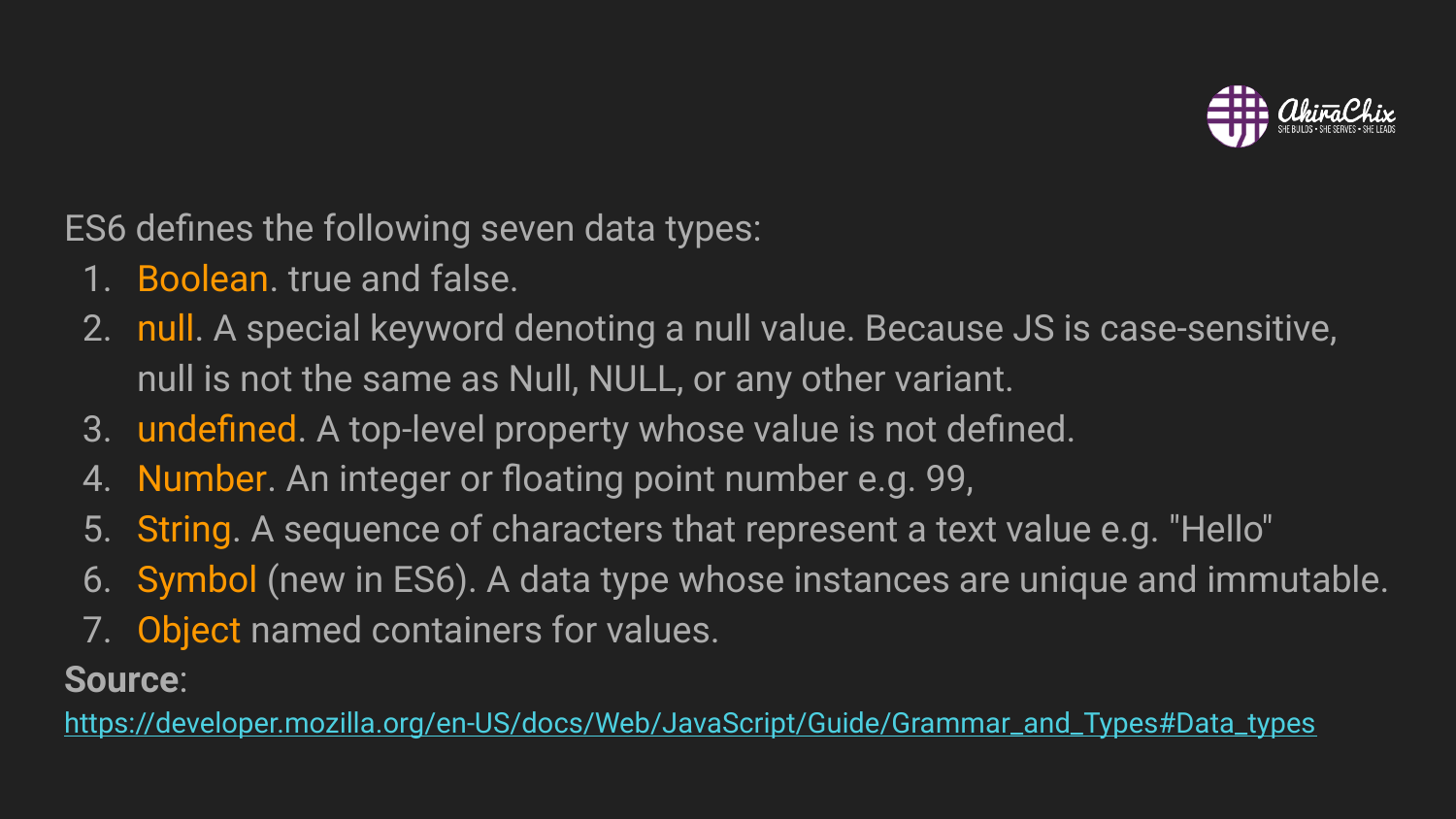

#
ES6 defines the following seven data types:
Boolean. true and false.
null. A special keyword denoting a null value. Because JS is case-sensitive, null is not the same as Null, NULL, or any other variant.
undefined. A top-level property whose value is not defined.
Number. An integer or floating point number e.g. 99,
String. A sequence of characters that represent a text value e.g. "Hello"
Symbol (new in ES6). A data type whose instances are unique and immutable.
Object named containers for values.
Source: https://developer.mozilla.org/en-US/docs/Web/JavaScript/Guide/Grammar_and_Types#Data_types